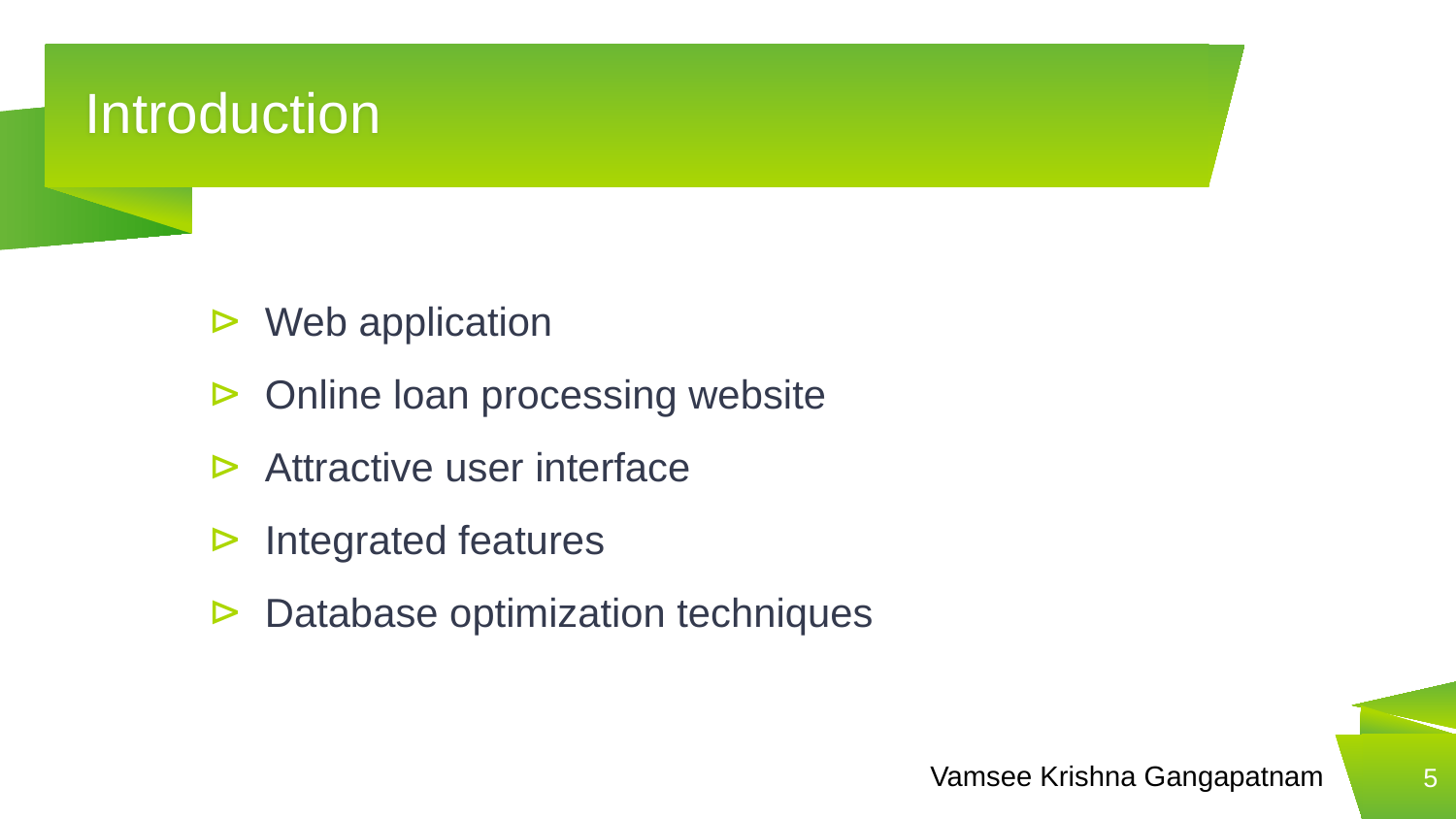

# Introduction
Web application
Online loan processing website
Attractive user interface
Integrated features
Database optimization techniques
5
Vamsee Krishna Gangapatnam